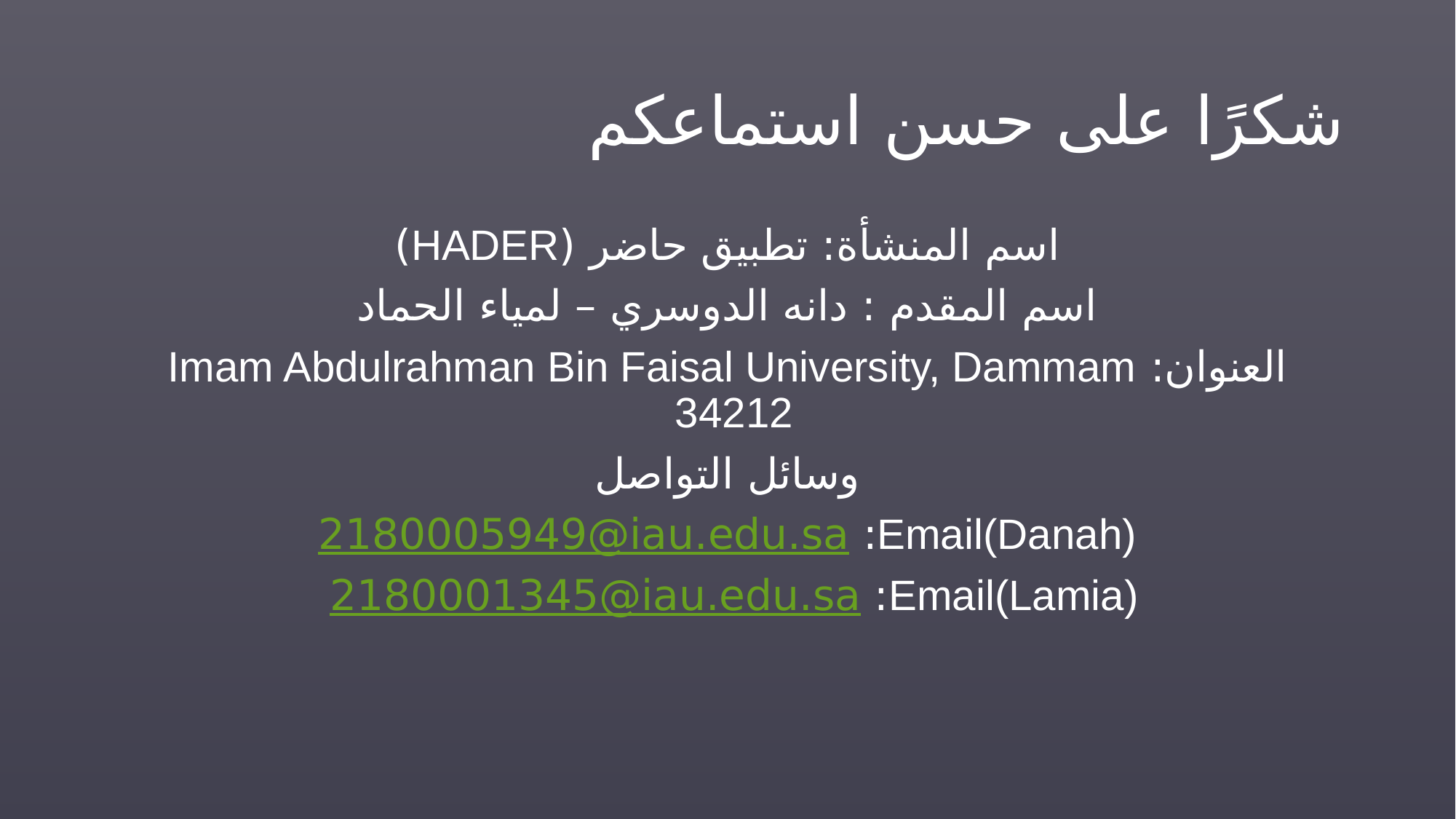

# شكرًا على حسن استماعكم
اسم المنشأة: تطبيق حاضر (HADER)
اسم المقدم : دانه الدوسري – لمياء الحماد
العنوان: Imam Abdulrahman Bin Faisal University, Dammam 34212
وسائل التواصل
Email(Danah): 2180005949@iau.edu.sa
Email(Lamia): 2180001345@iau.edu.sa